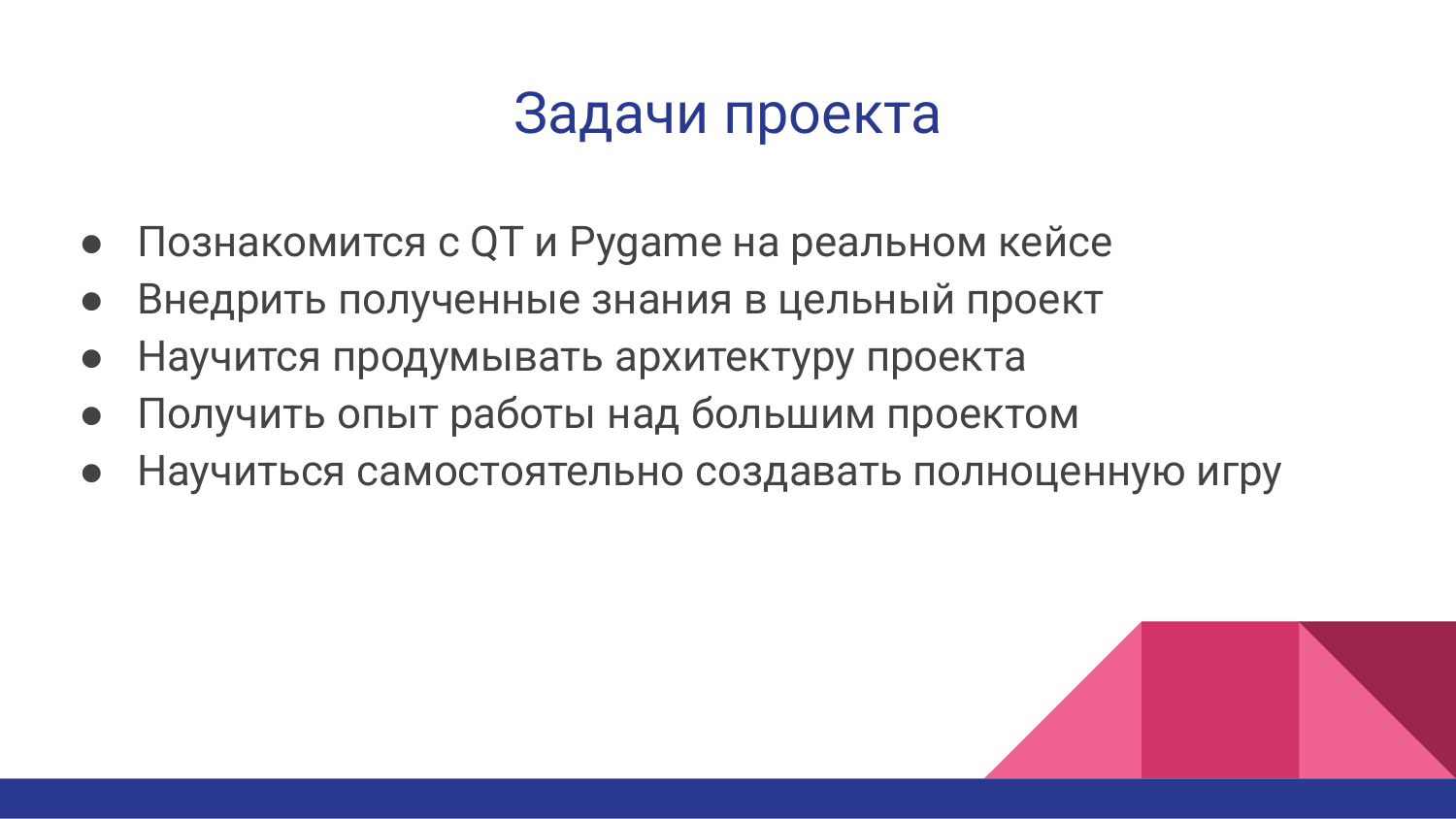

# Задачи проекта
Познакомится с QT и Pygame на реальном кейсе
Внедрить полученные знания в цельный проект
Научится продумывать архитектуру проекта
Получить опыт работы над большим проектом
Научиться самостоятельно создавать полноценную игру